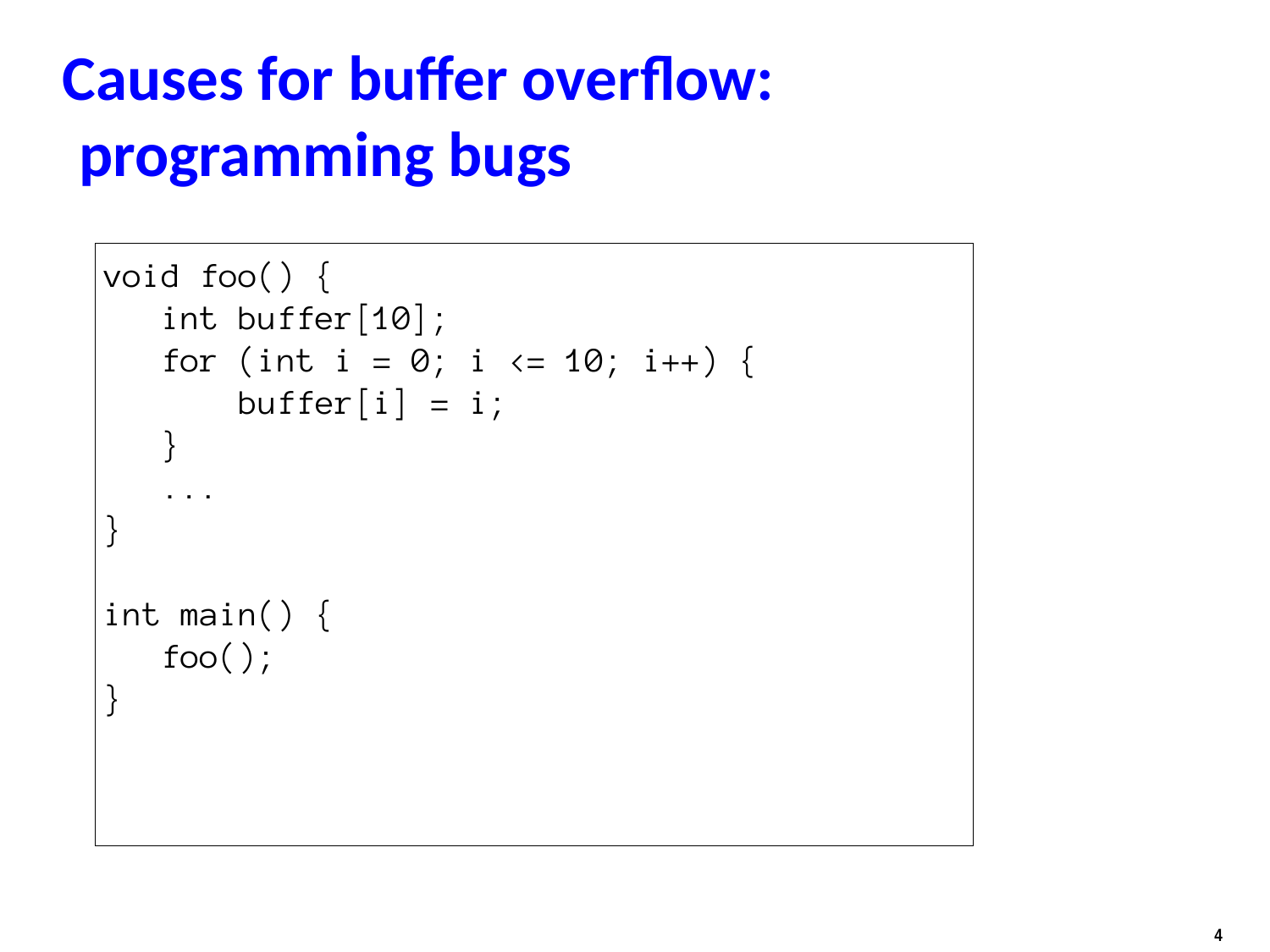

# Causes for buffer overflow: programming bugs
void foo() {
   int buffer[10];
   for (int i = 0; i <= 10; i++) {
       buffer[i] = i;
   }
   ...
}

int main() {
   foo();
}